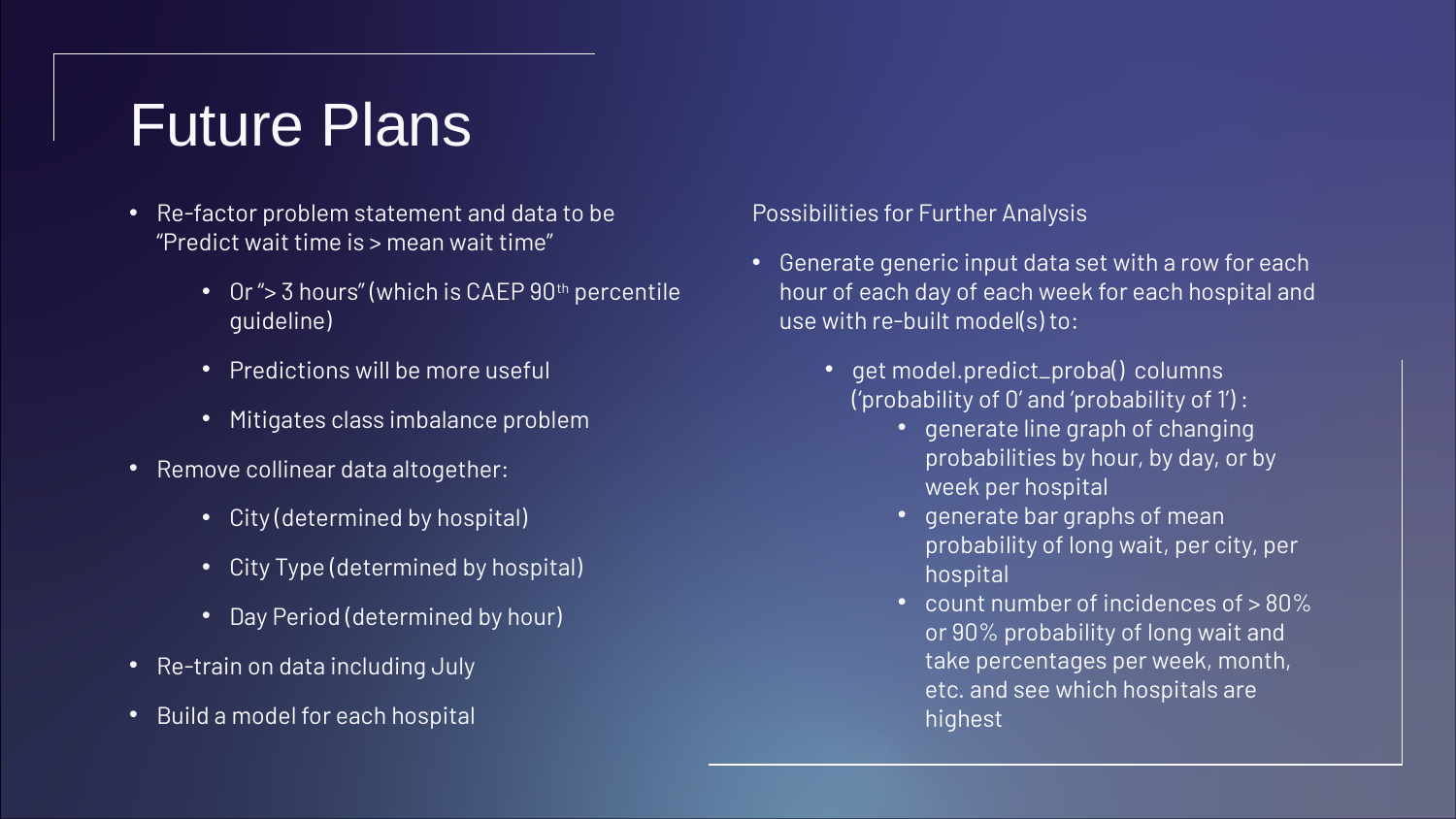

# Future Plans
Re-factor problem statement and data to be “Predict wait time is > mean wait time”
Or “> 3 hours” (which is CAEP 90th percentile guideline)
Predictions will be more useful
Mitigates class imbalance problem
Remove collinear data altogether:
City (determined by hospital)
City Type (determined by hospital)
Day Period (determined by hour)
Re-train on data including July
Build a model for each hospital
Possibilities for Further Analysis
Generate generic input data set with a row for each hour of each day of each week for each hospital and use with re-built model(s) to:
get model.predict_proba()  columns (‘probability of 0’ and ‘probability of 1’) :
generate line graph of changing probabilities by hour, by day, or by week per hospital
generate bar graphs of mean probability of long wait, per city, per hospital
count number of incidences of > 80% or 90% probability of long wait and take percentages per week, month, etc. and see which hospitals are highest